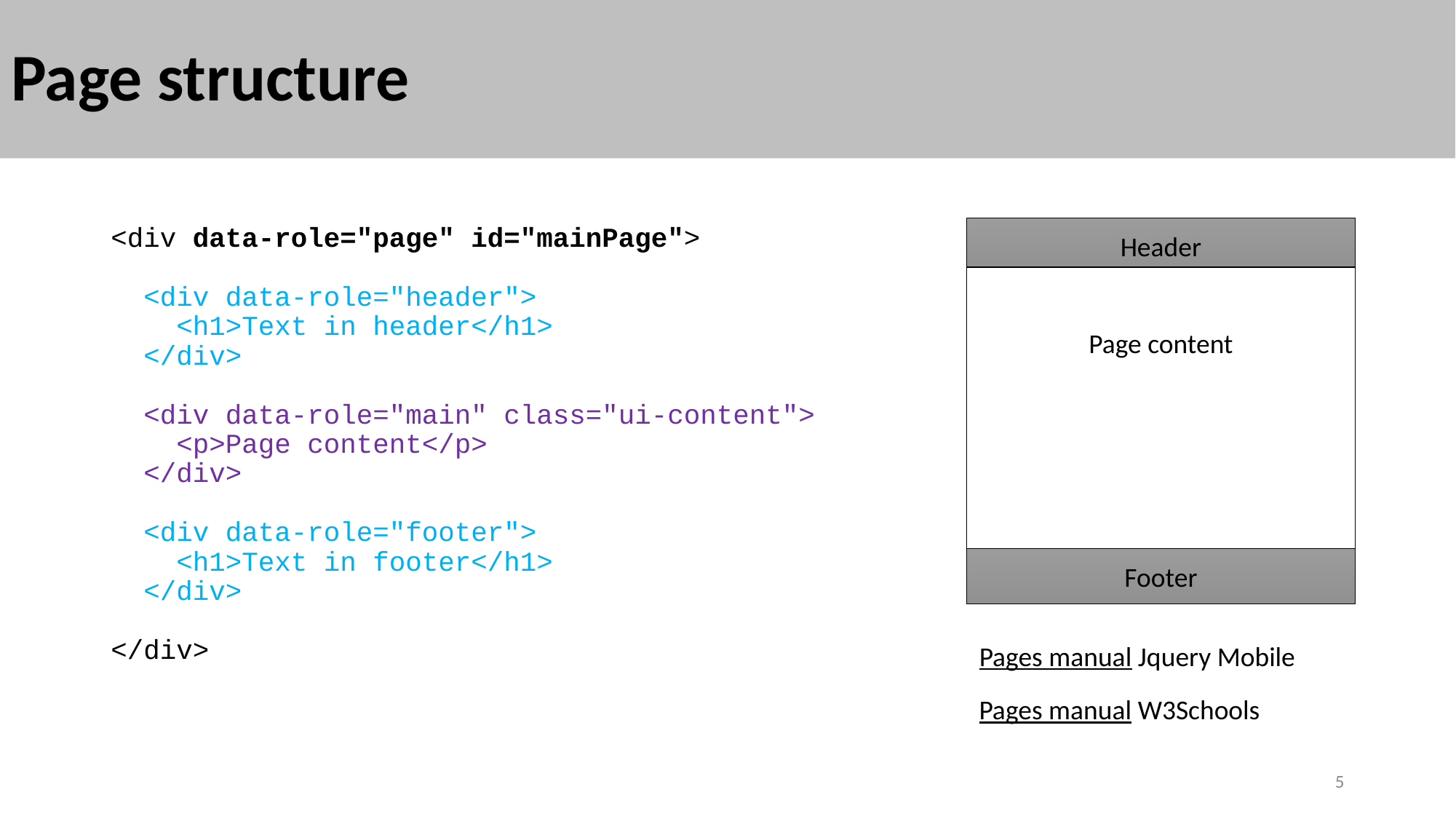

# Page structure
<div data-role="page" id="mainPage">
  <div data-role="header">
    <h1>Text in header</h1>
  </div>
  <div data-role="main" class="ui-content">
    <p>Page content</p>
  </div>
  <div data-role="footer">
    <h1>Text in footer</h1>
  </div>
</div>

Header
Page content

Footer
Pages manual Jquery Mobile
Pages manual W3Schools
5